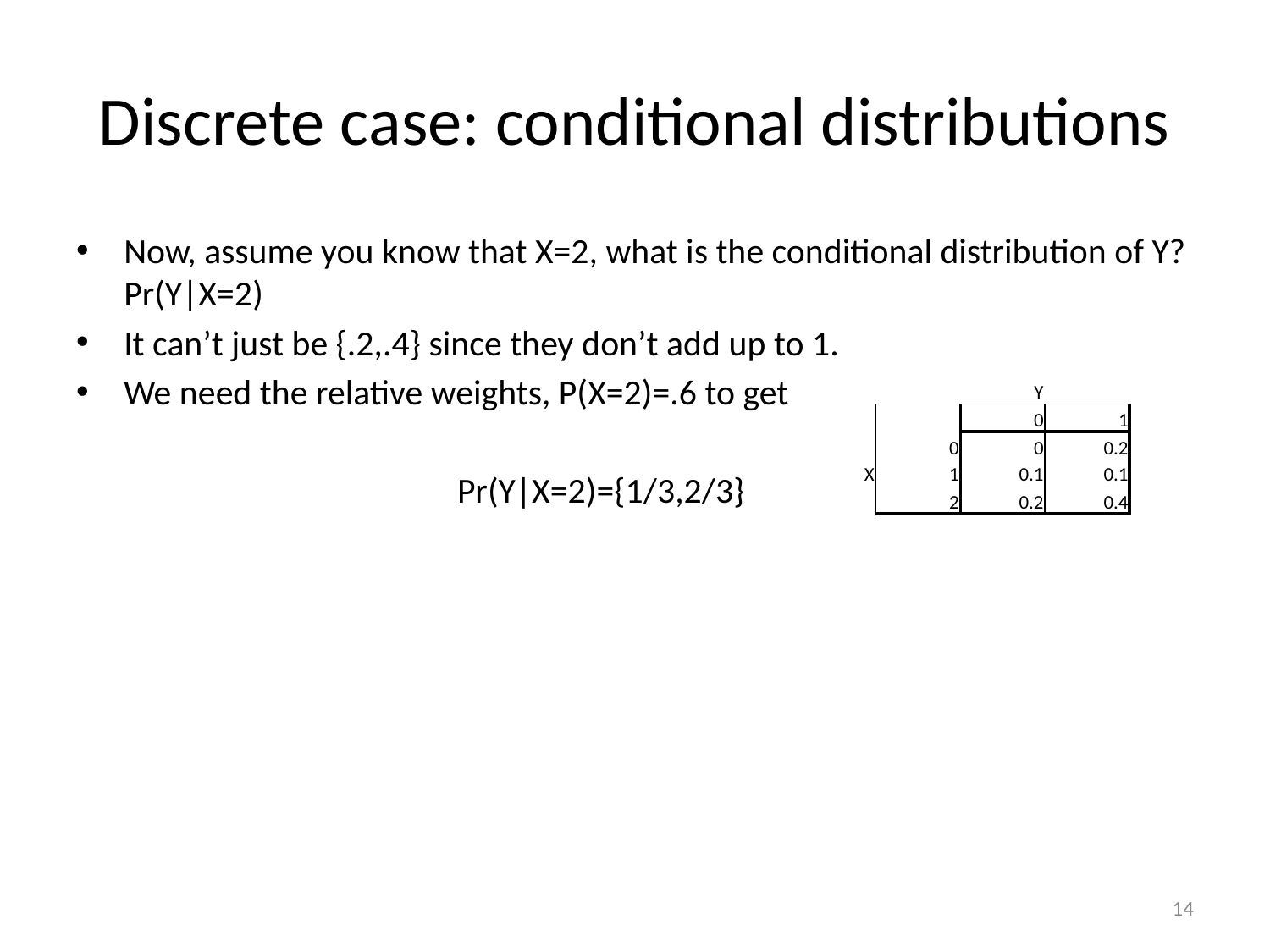

# Discrete case: conditional distributions
Now, assume you know that X=2, what is the conditional distribution of Y? Pr(Y|X=2)
It can’t just be {.2,.4} since they don’t add up to 1.
We need the relative weights, P(X=2)=.6 to get

			Pr(Y|X=2)={1/3,2/3}

|  |  | Y |  |
| --- | --- | --- | --- |
|  |  | 0 | 1 |
|  | 0 | 0 | 0.2 |
| X | 1 | 0.1 | 0.1 |
|  | 2 | 0.2 | 0.4 |
14